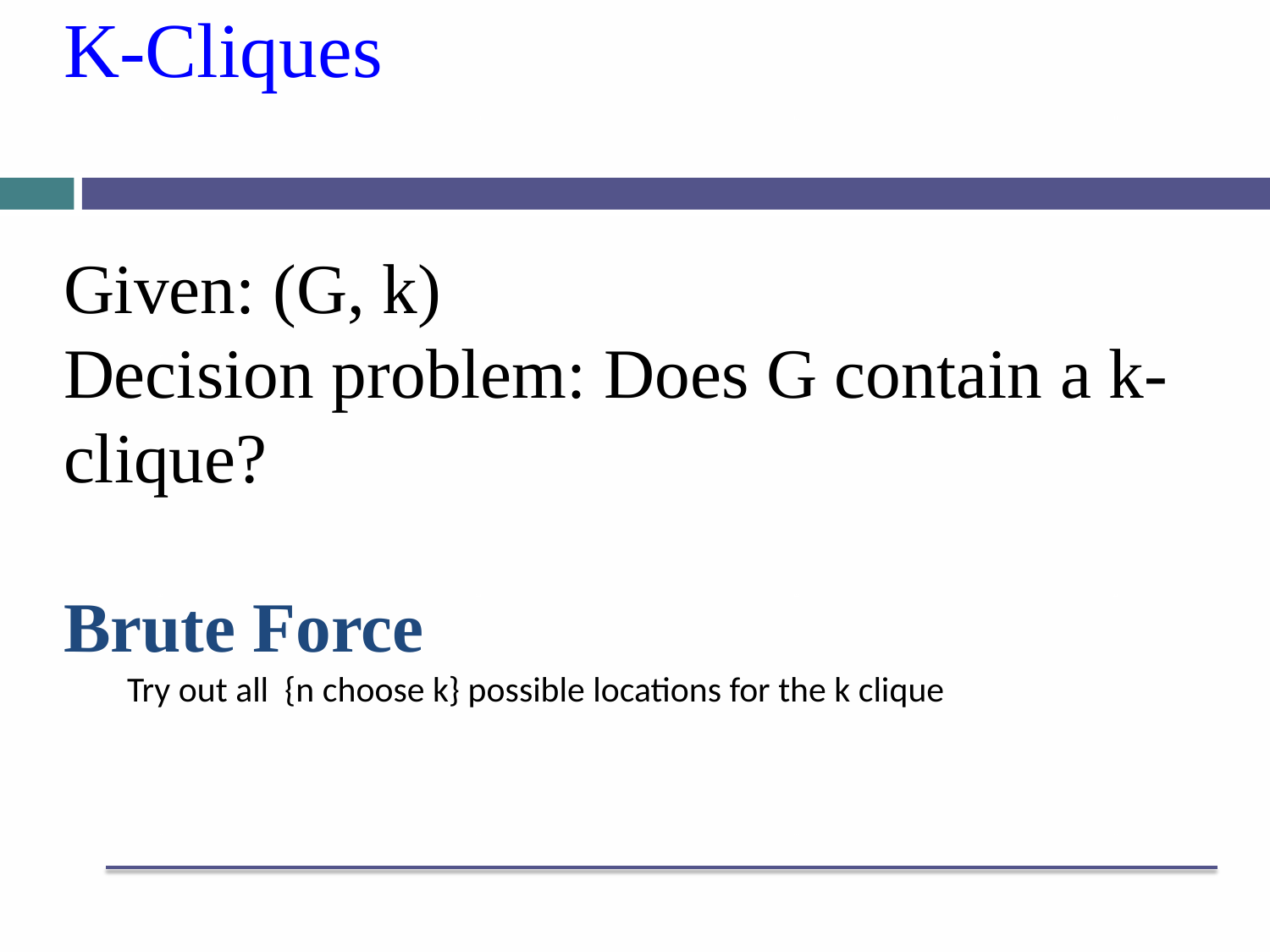

# K-Cliques
Given: (G, k)
Decision problem: Does G contain a k-clique?

Brute Force
Try out all  {n choose k} possible locations for the k clique